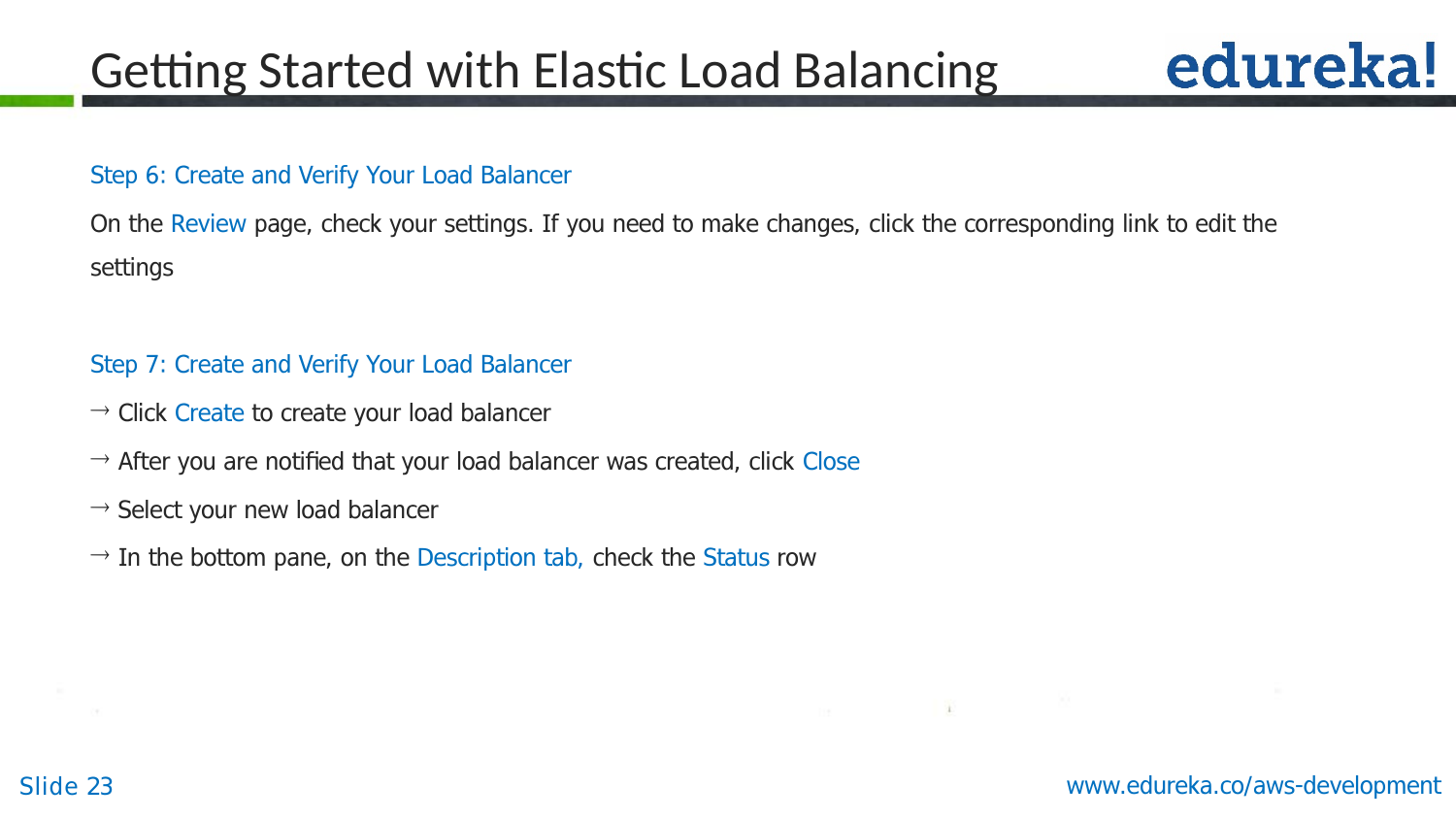

# Getting Started with Elastic Load Balancing
Step 6: Create and Verify Your Load Balancer
On the Review page, check your settings. If you need to make changes, click the corresponding link to edit the settings

Step 7: Create and Verify Your Load Balancer
 Click Create to create your load balancer
 After you are notified that your load balancer was created, click Close
 Select your new load balancer
 In the bottom pane, on the Description tab, check the Status row